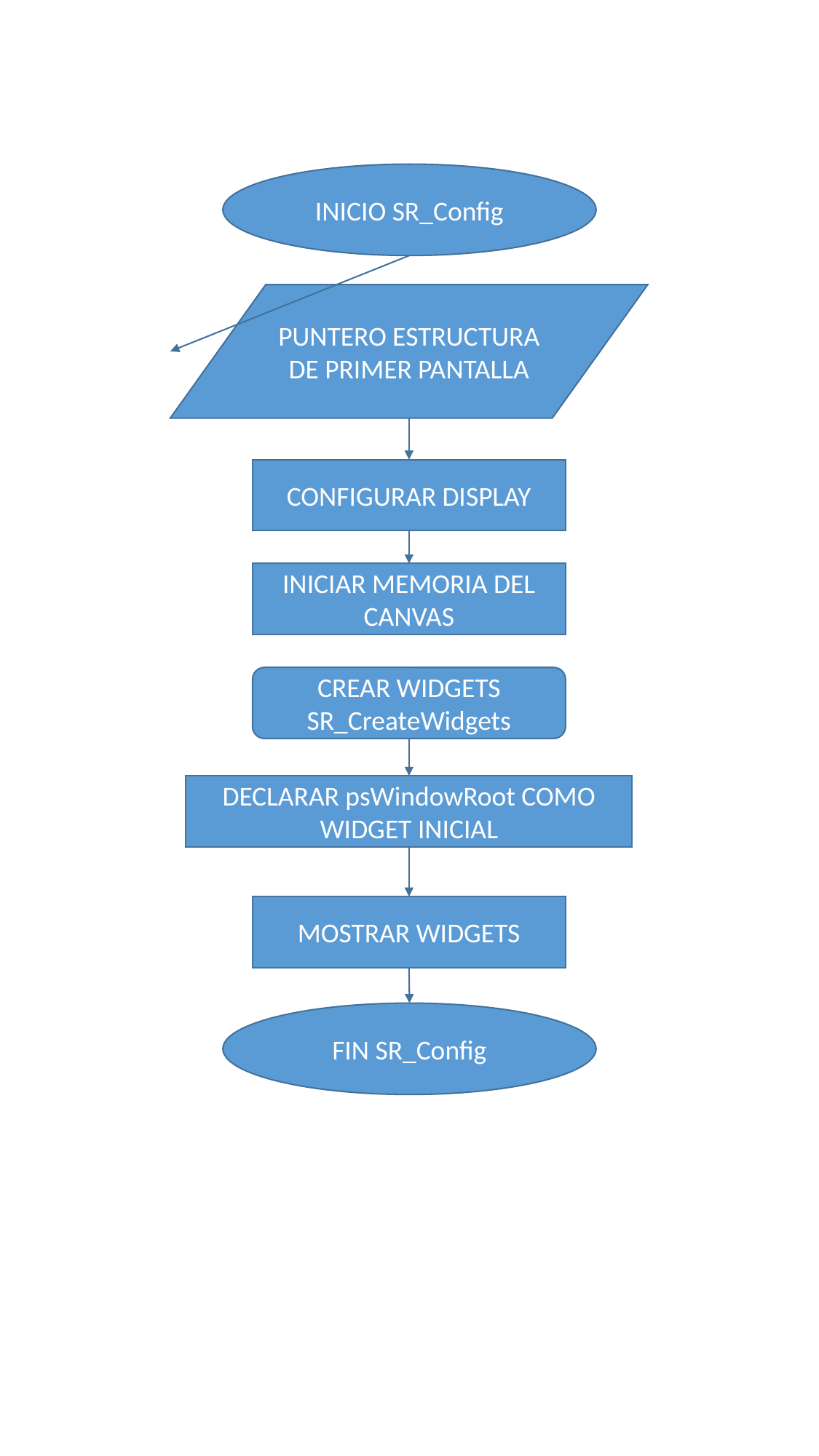

INICIO SR_Config
PUNTERO ESTRUCTURA DE PRIMER PANTALLA
CONFIGURAR DISPLAY
INICIAR MEMORIA DEL CANVAS
CREAR WIDGETS
SR_CreateWidgets
DECLARAR psWindowRoot COMO WIDGET INICIAL
MOSTRAR WIDGETS
FIN SR_Config